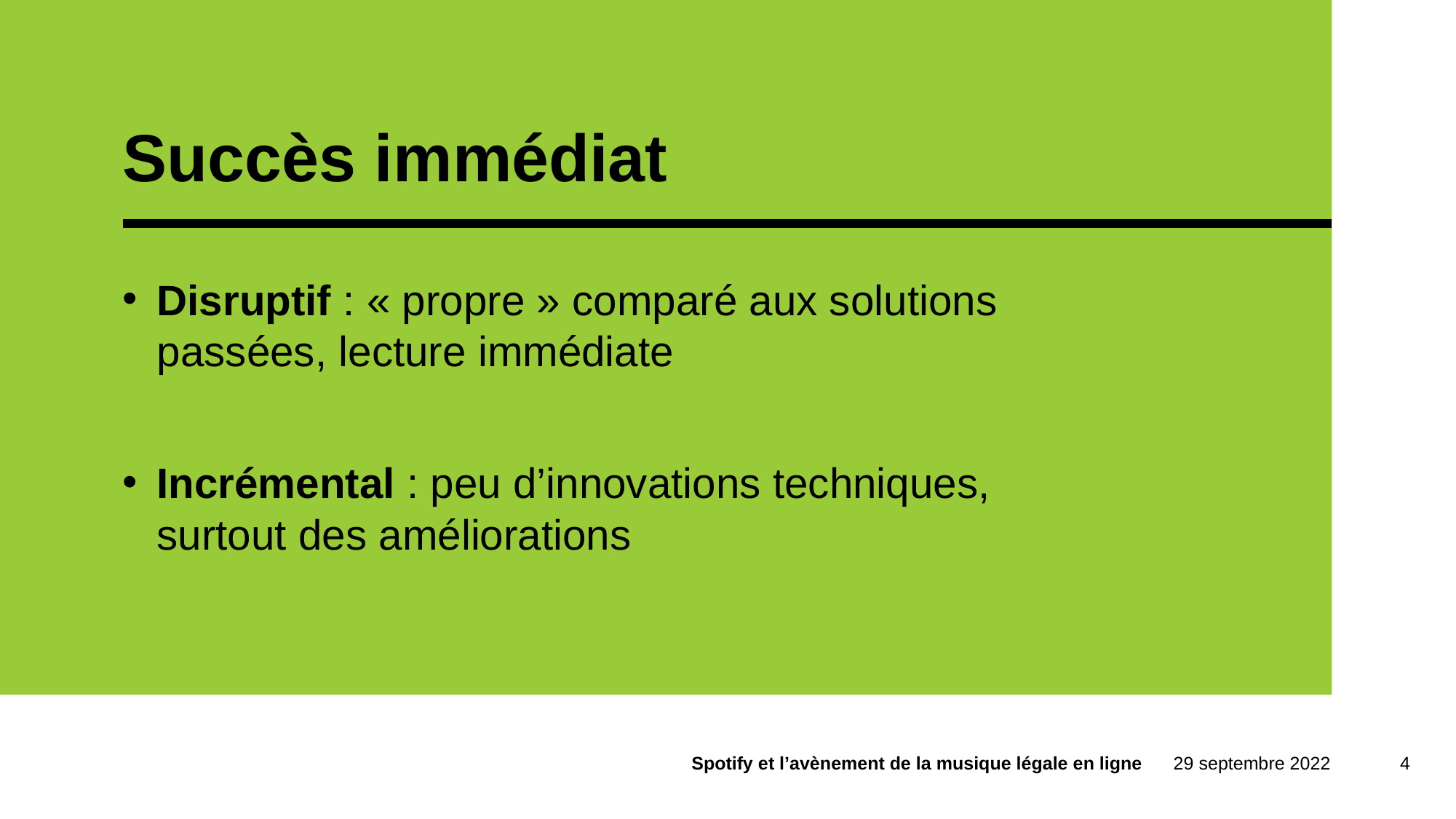

# Succès immédiat
Disruptif : « propre » comparé aux solutions passées, lecture immédiate

Incrémental : peu d’innovations techniques, surtout des améliorations

29 septembre 2022
4
Spotify et l’avènement de la musique légale en ligne